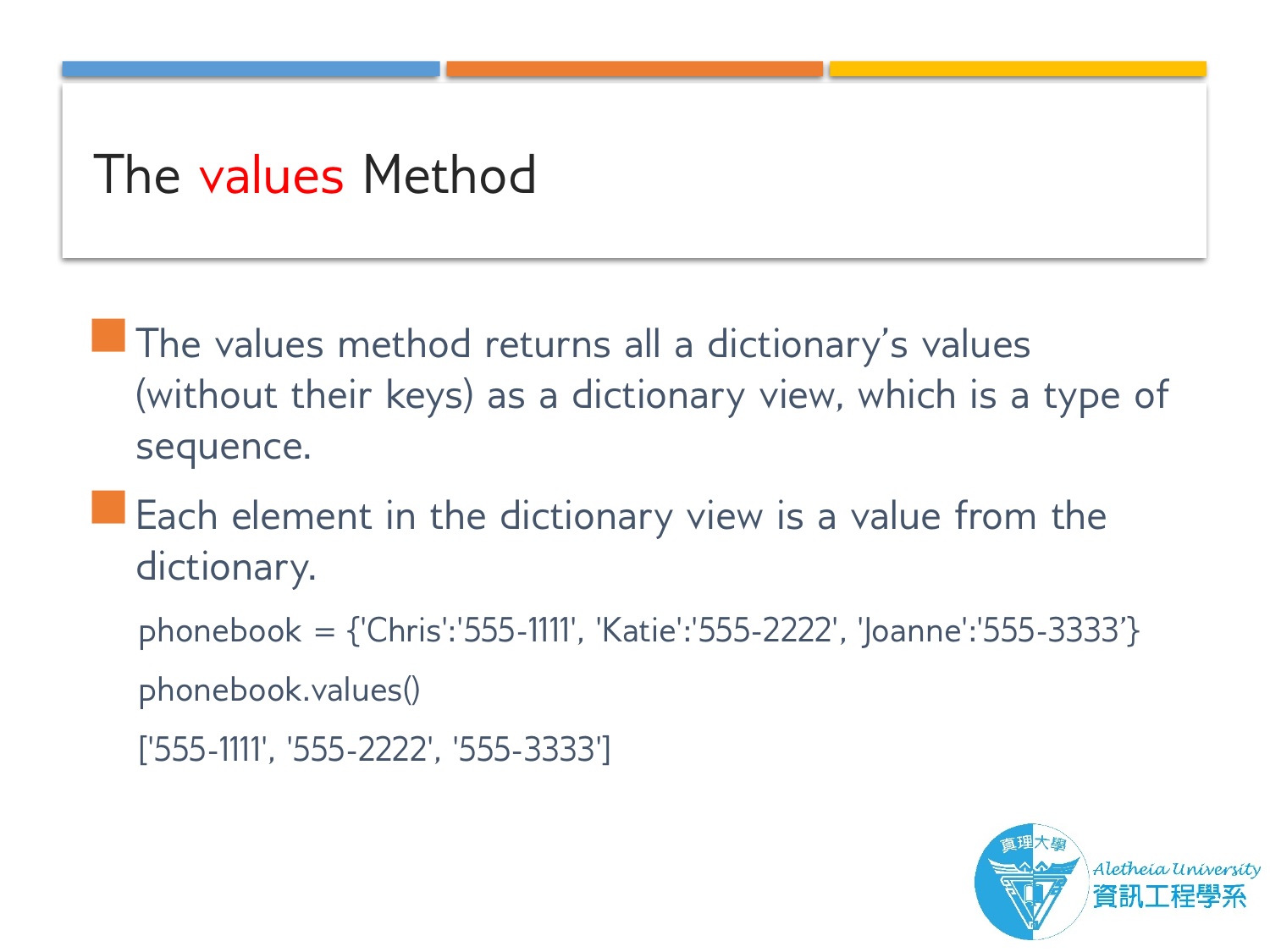

# The values Method
The values method returns all a dictionary’s values (without their keys) as a dictionary view, which is a type of sequence.
Each element in the dictionary view is a value from the dictionary.
phonebook = {'Chris':'555−1111', 'Katie':'555−2222', 'Joanne':'555−3333’}
phonebook.values()
['555−1111', '555−2222', '555−3333']